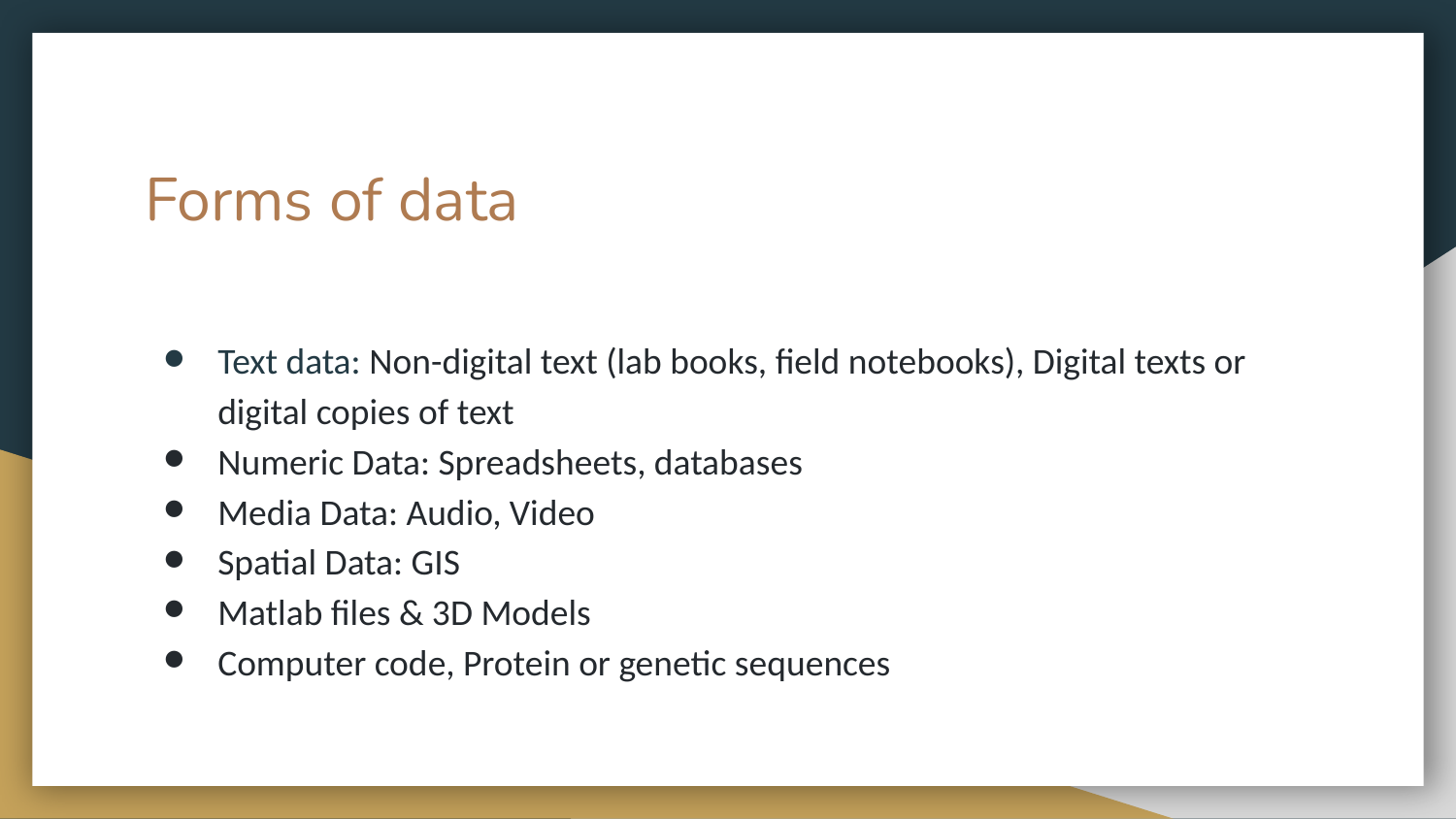

# Forms of data
Text data: Non-digital text (lab books, field notebooks), Digital texts or digital copies of text
Numeric Data: Spreadsheets, databases
Media Data: Audio, Video
Spatial Data: GIS
Matlab files & 3D Models
Computer code, Protein or genetic sequences